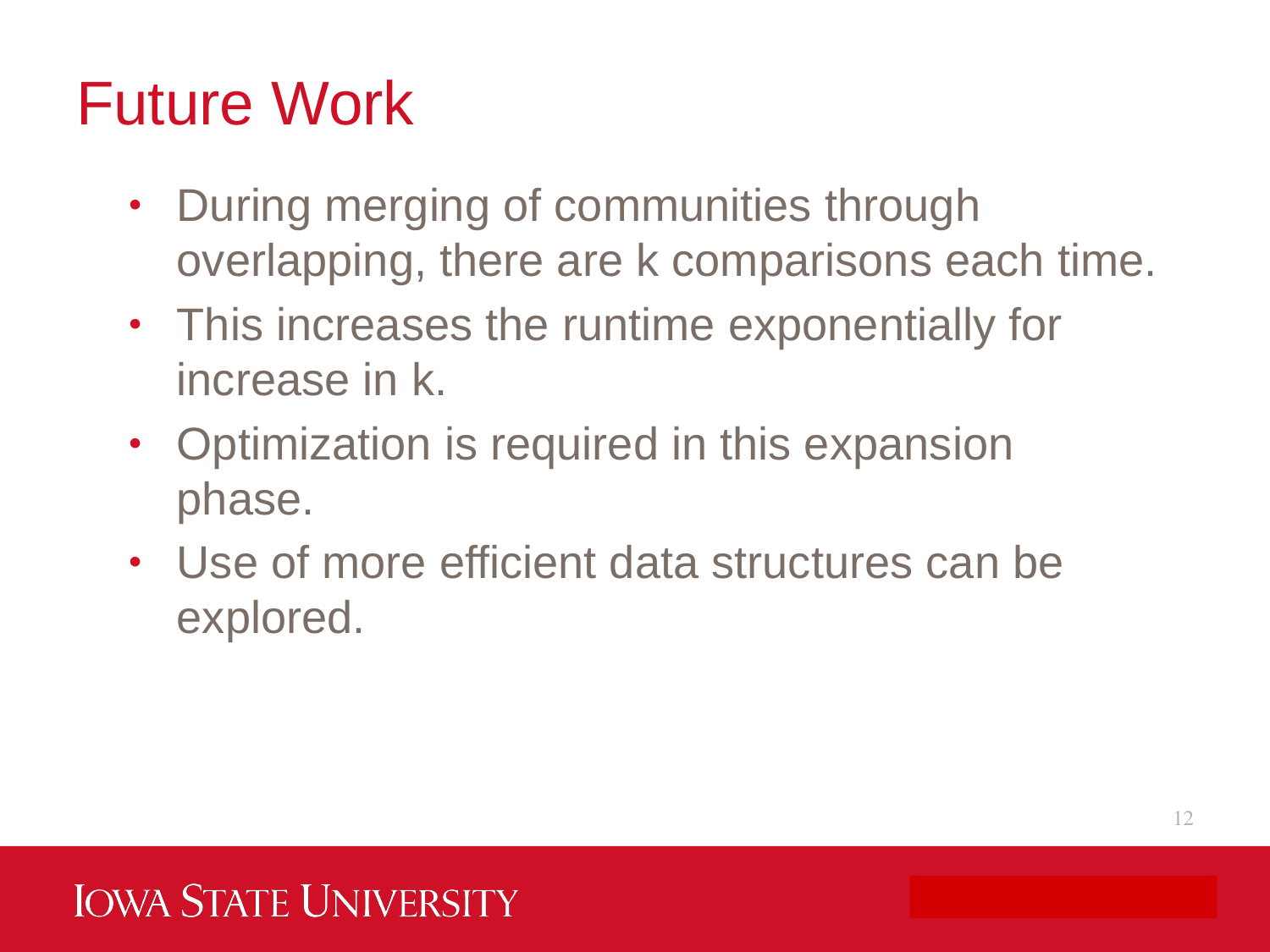

# Future Work
During merging of communities through overlapping, there are k comparisons each time.
This increases the runtime exponentially for increase in k.
Optimization is required in this expansion phase.
Use of more efficient data structures can be explored.
12